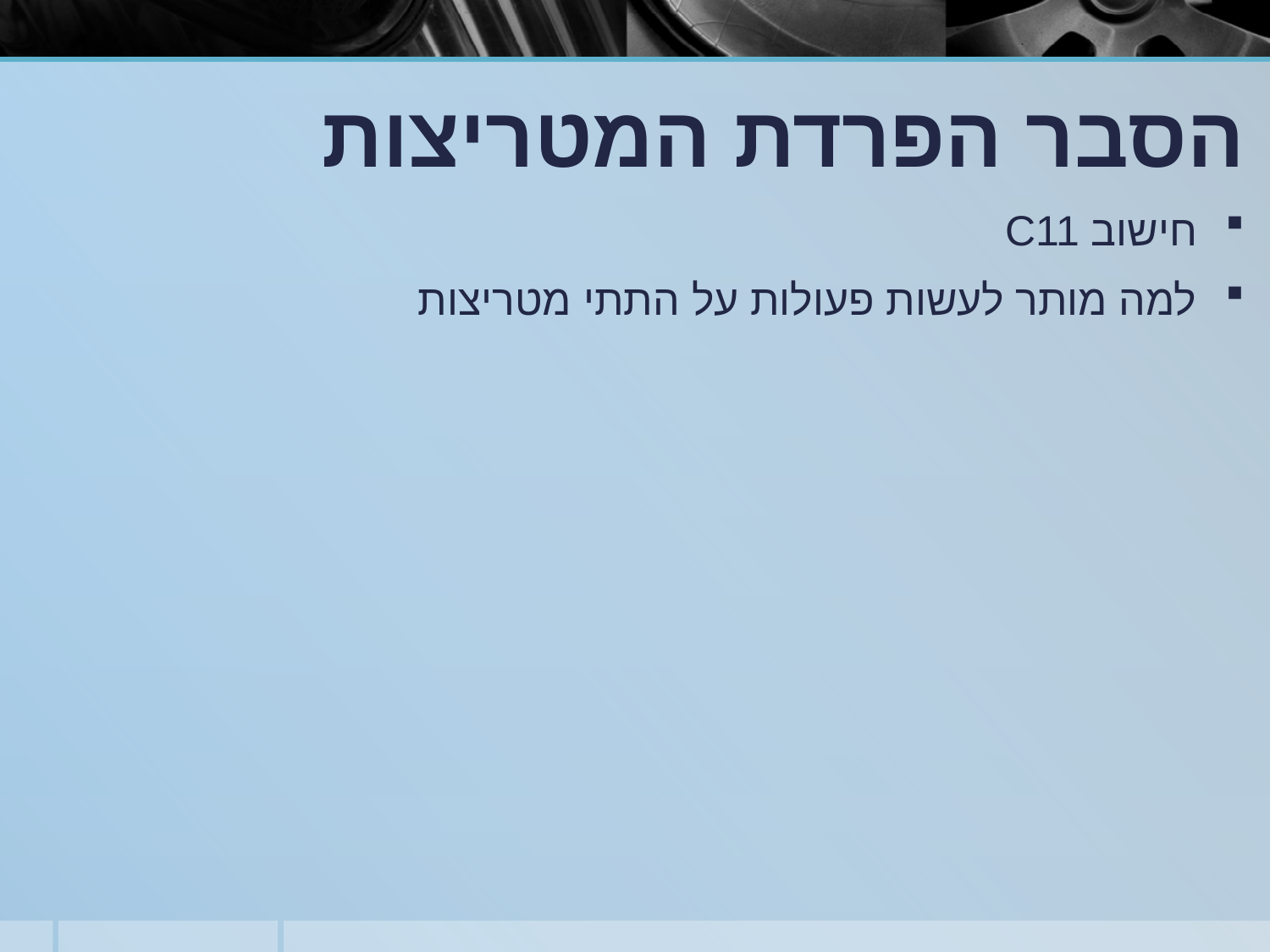

הסבר הפרדת המטריצות
חישוב C11
למה מותר לעשות פעולות על התתי מטריצות